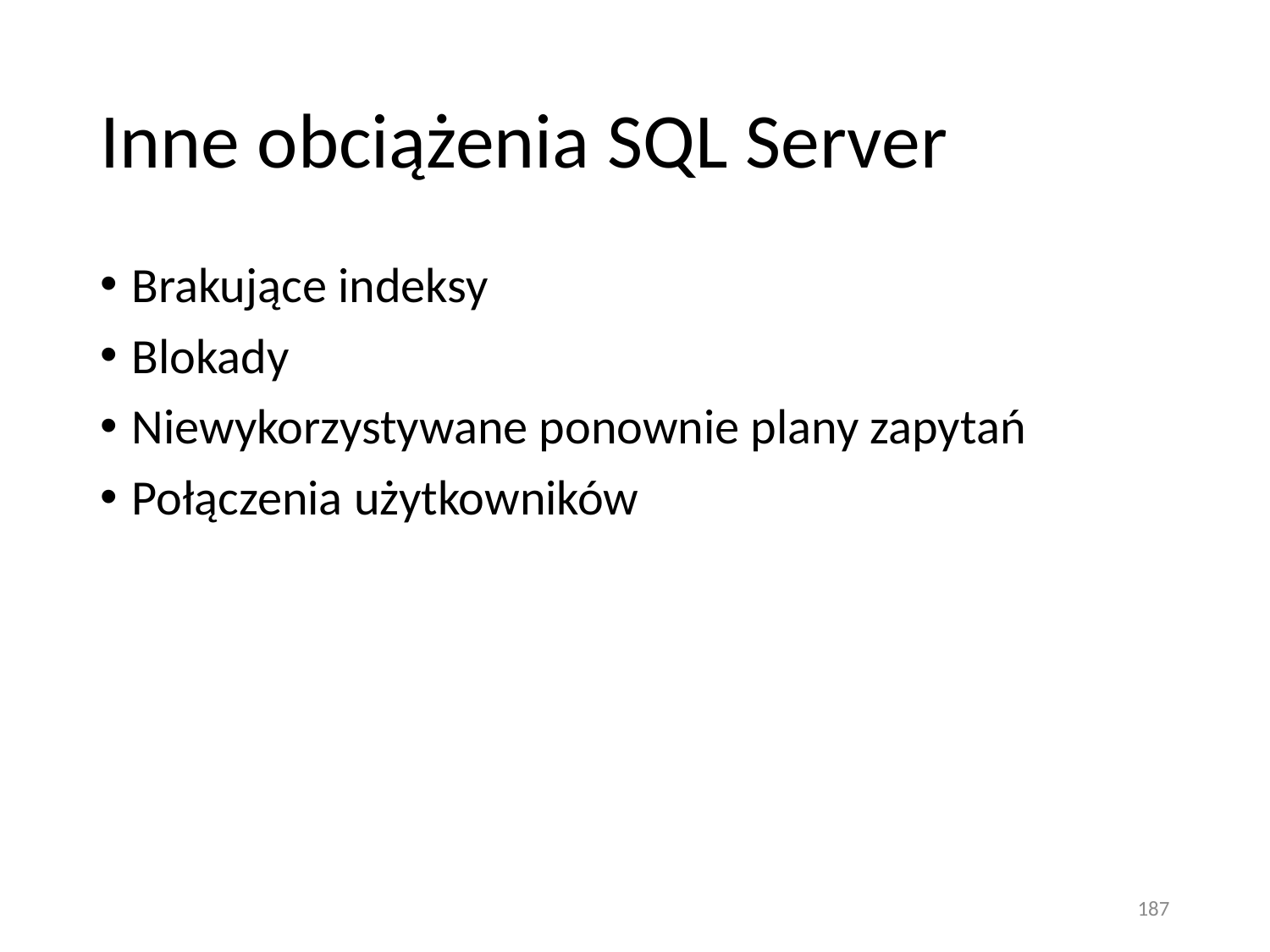

# Inne obciążenia SQL Server
Brakujące indeksy
Blokady
Niewykorzystywane ponownie plany zapytań
Połączenia użytkowników

187